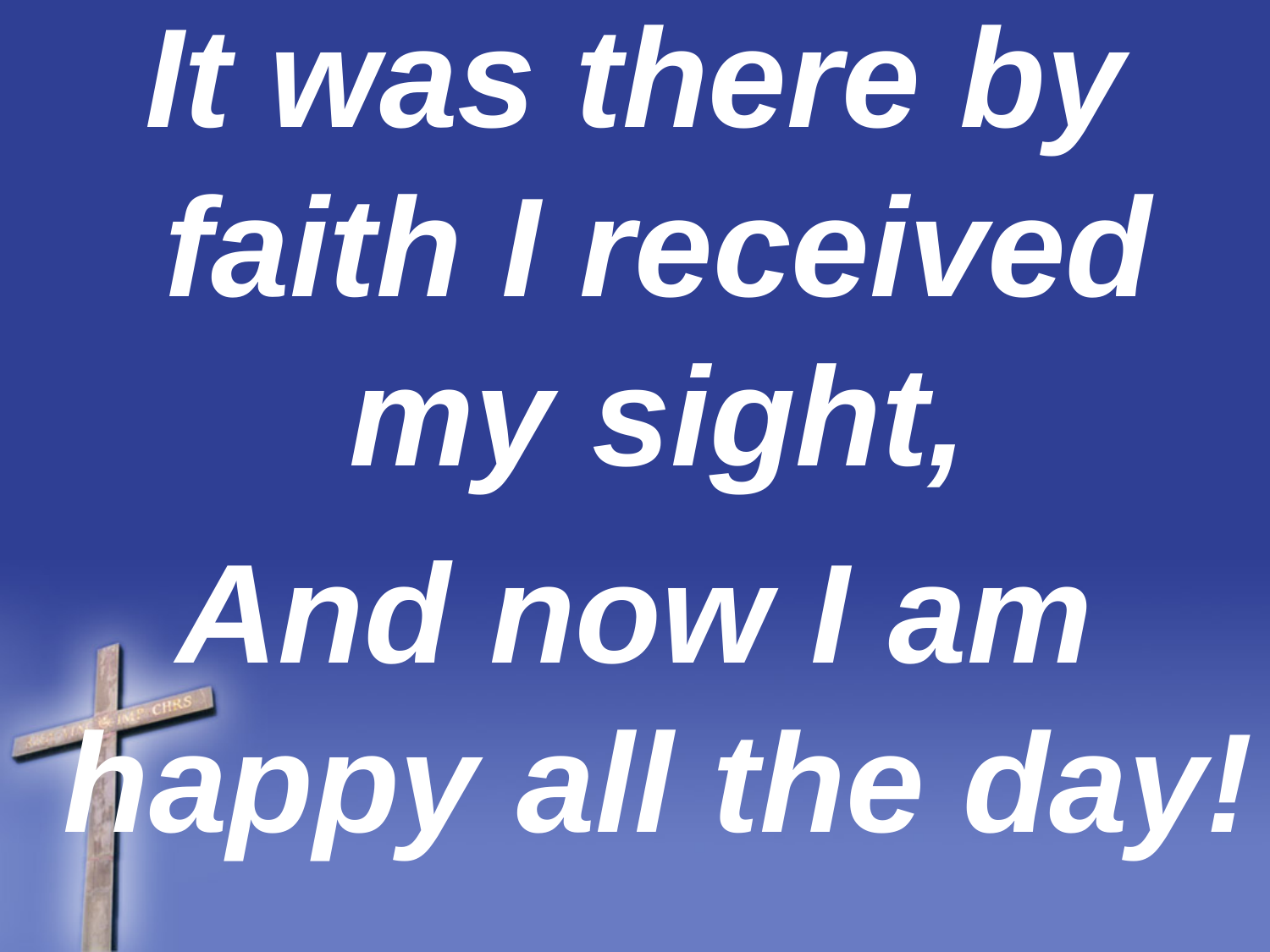

It was there by faith I received my sight,
And now I am happy all the day!